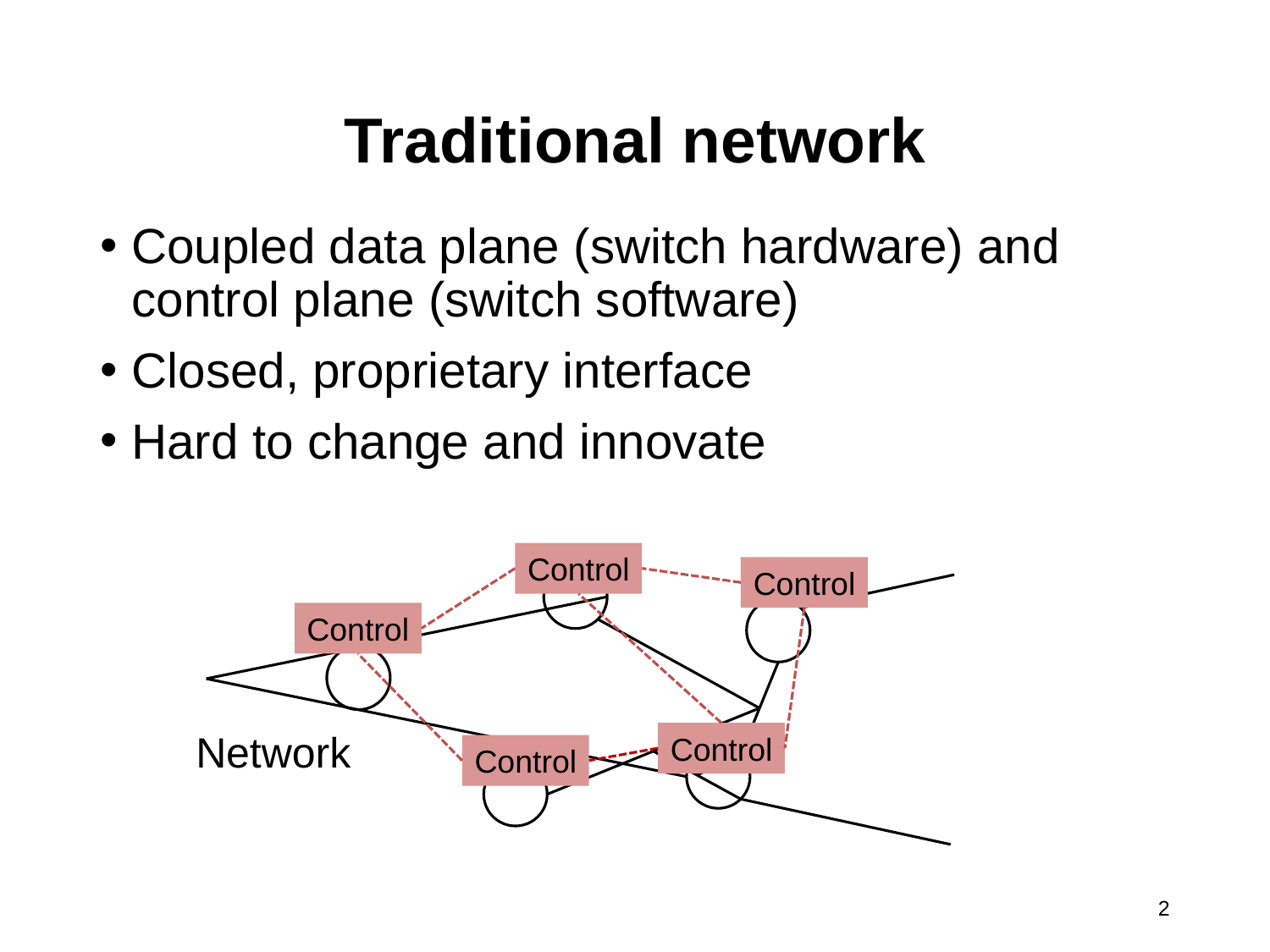

# Traditional network
Coupled data plane (switch hardware) and control plane (switch software)
Closed, proprietary interface
Hard to change and innovate

Control
Control

Control

Network
Control
Control

2